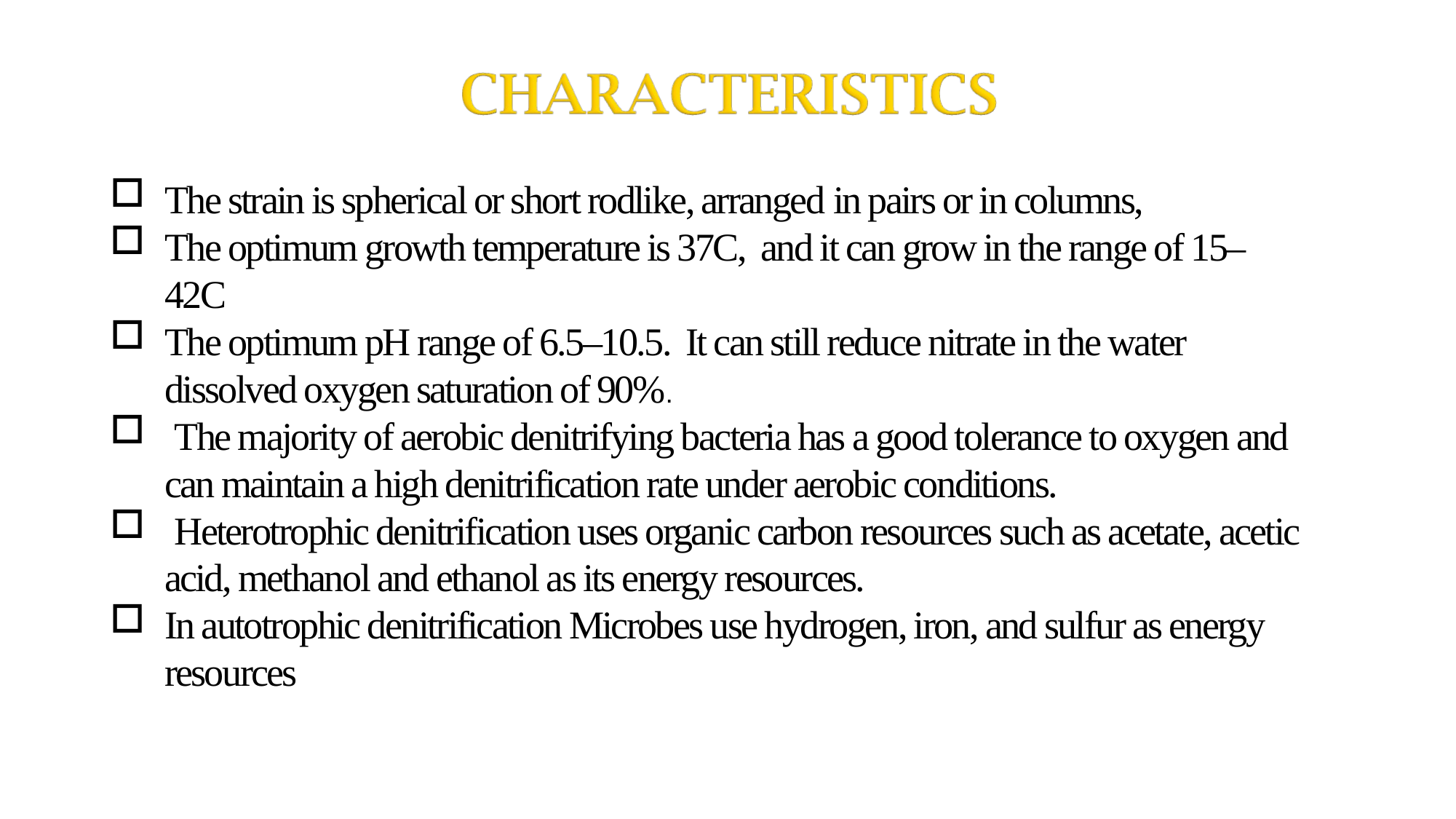

The strain is spherical or short rodlike, arranged in pairs or in columns,
The optimum growth temperature is 37C,  and it can grow in the range of 15–42C
The optimum pH range of 6.5–10.5.  It can still reduce nitrate in the water dissolved oxygen saturation of 90%.
 The majority of aerobic denitrifying bacteria has a good tolerance to oxygen and can maintain a high denitrification rate under aerobic conditions.
 Heterotrophic denitrification uses organic carbon resources such as acetate, acetic acid, methanol and ethanol as its energy resources.
In autotrophic denitrification Microbes use hydrogen, iron, and sulfur as energy resources